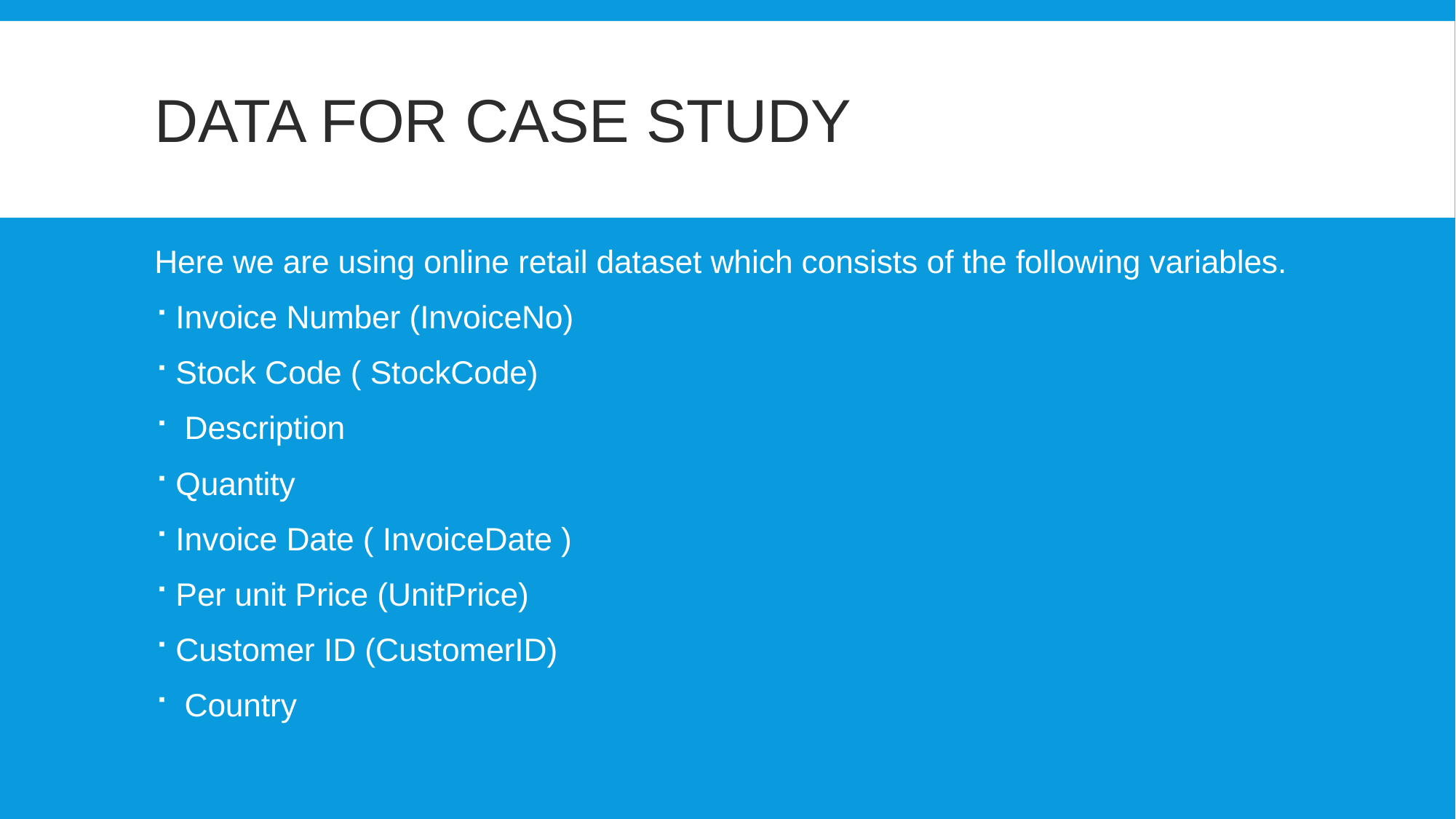

# Data for case study
Here we are using online retail dataset which consists of the following variables.
Invoice Number (InvoiceNo)
Stock Code ( StockCode)
 Description
Quantity
Invoice Date ( InvoiceDate )
Per unit Price (UnitPrice)
Customer ID (CustomerID)
 Country